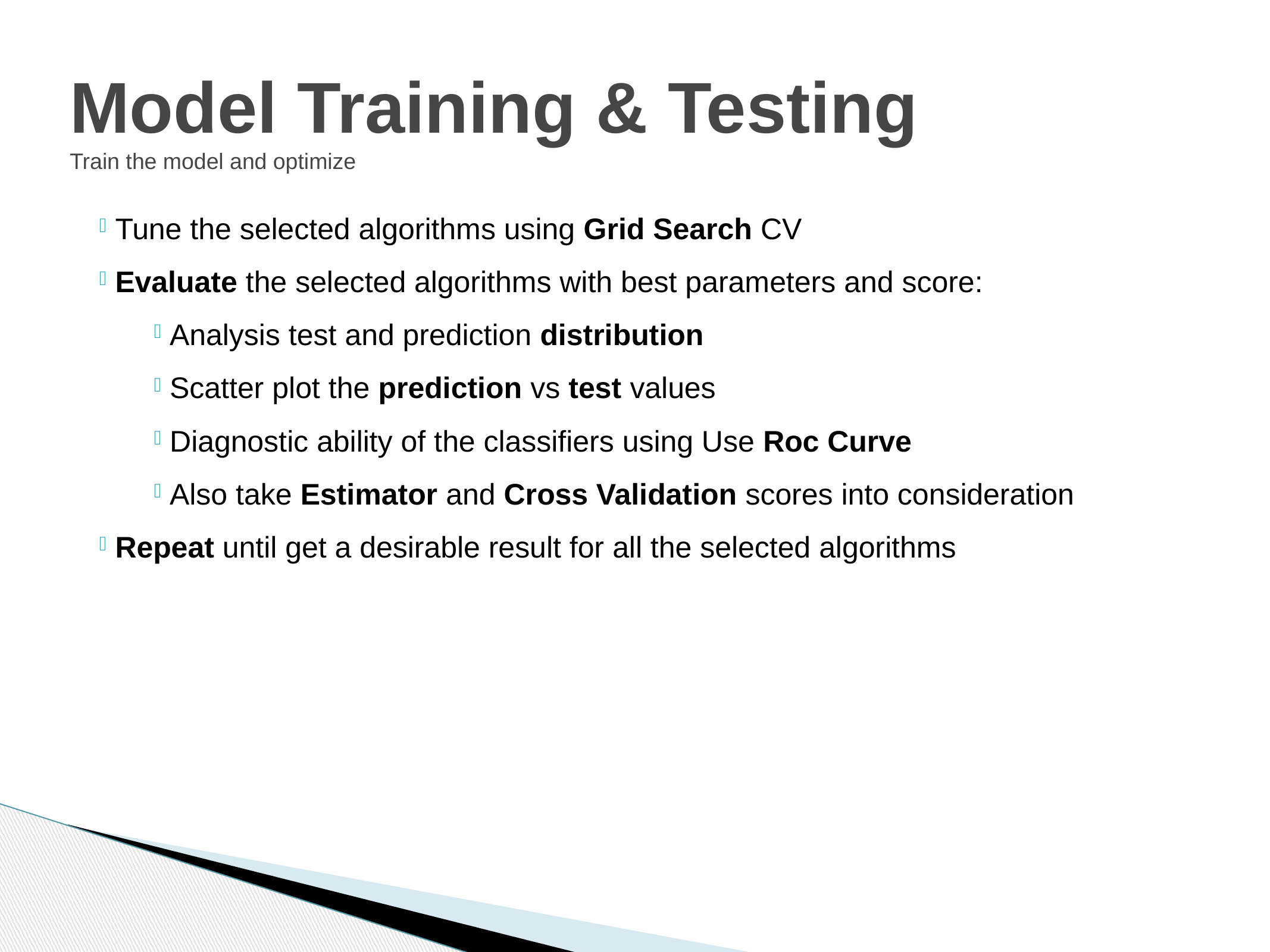

# Model Training & Testing
Train the model and optimize
Tune the selected algorithms using Grid Search CV
Evaluate the selected algorithms with best parameters and score:
Analysis test and prediction distribution
Scatter plot the prediction vs test values
Diagnostic ability of the classifiers using Use Roc Curve
Also take Estimator and Cross Validation scores into consideration
Repeat until get a desirable result for all the selected algorithms